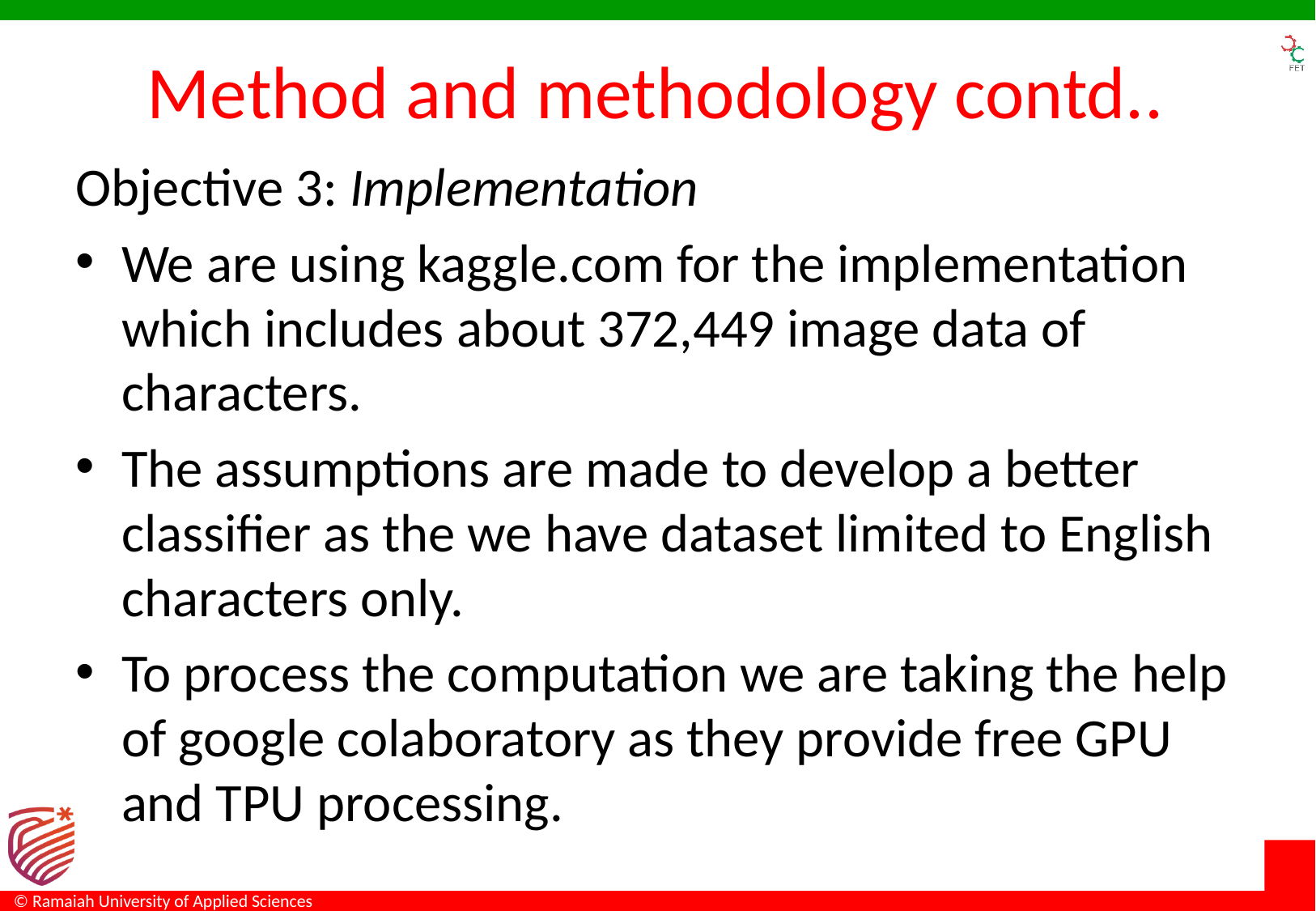

# Method and methodology contd..
Objective 3: Implementation
We are using kaggle.com for the implementation
which includes about 372,449 image data of characters.
The assumptions are made to develop a better classifier as the we have dataset limited to English characters only.
To process the computation we are taking the help of google colaboratory as they provide free GPU and TPU processing.